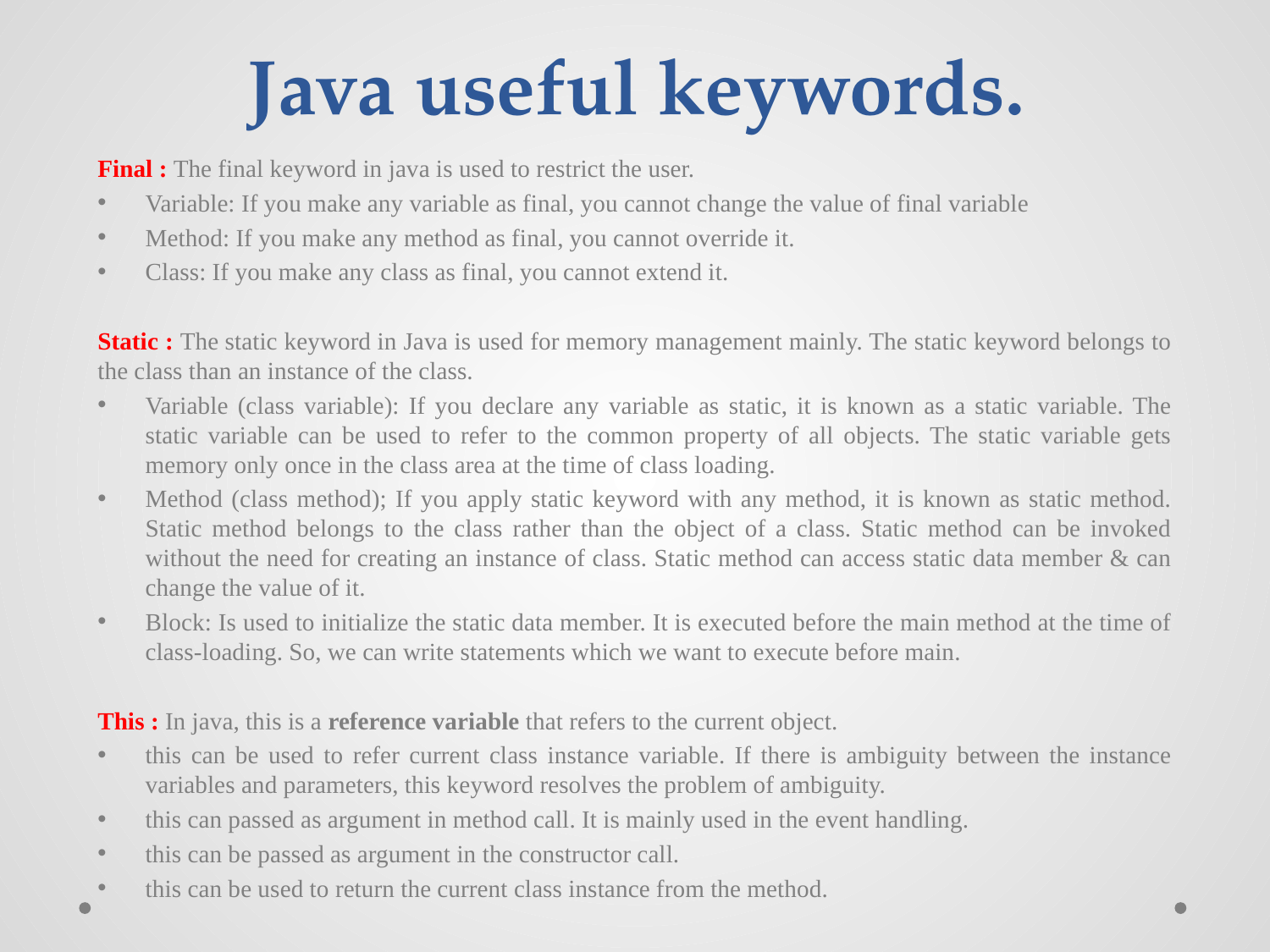

# Java useful keywords.
Final : The final keyword in java is used to restrict the user.
Variable: If you make any variable as final, you cannot change the value of final variable
Method: If you make any method as final, you cannot override it.
Class: If you make any class as final, you cannot extend it.

Static : The static keyword in Java is used for memory management mainly. The static keyword belongs to the class than an instance of the class.
Variable (class variable): If you declare any variable as static, it is known as a static variable. The static variable can be used to refer to the common property of all objects. The static variable gets memory only once in the class area at the time of class loading.
Method (class method); If you apply static keyword with any method, it is known as static method. Static method belongs to the class rather than the object of a class. Static method can be invoked without the need for creating an instance of class. Static method can access static data member & can change the value of it.
Block: Is used to initialize the static data member. It is executed before the main method at the time of class-loading. So, we can write statements which we want to execute before main.

This : In java, this is a reference variable that refers to the current object.
this can be used to refer current class instance variable. If there is ambiguity between the instance variables and parameters, this keyword resolves the problem of ambiguity.
this can passed as argument in method call. It is mainly used in the event handling.
this can be passed as argument in the constructor call.
this can be used to return the current class instance from the method.